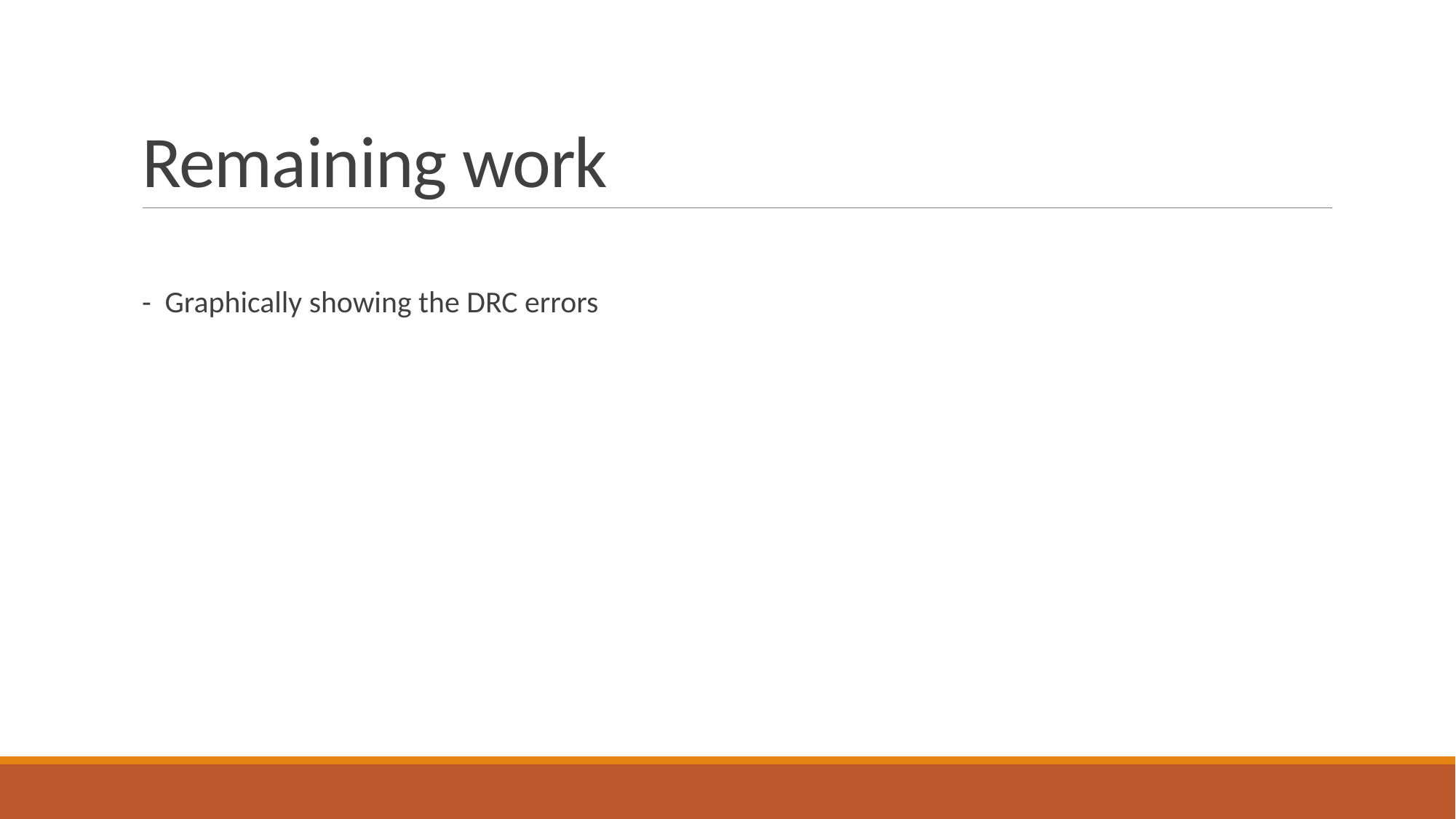

# Remaining work
-  Graphically showing the DRC errors